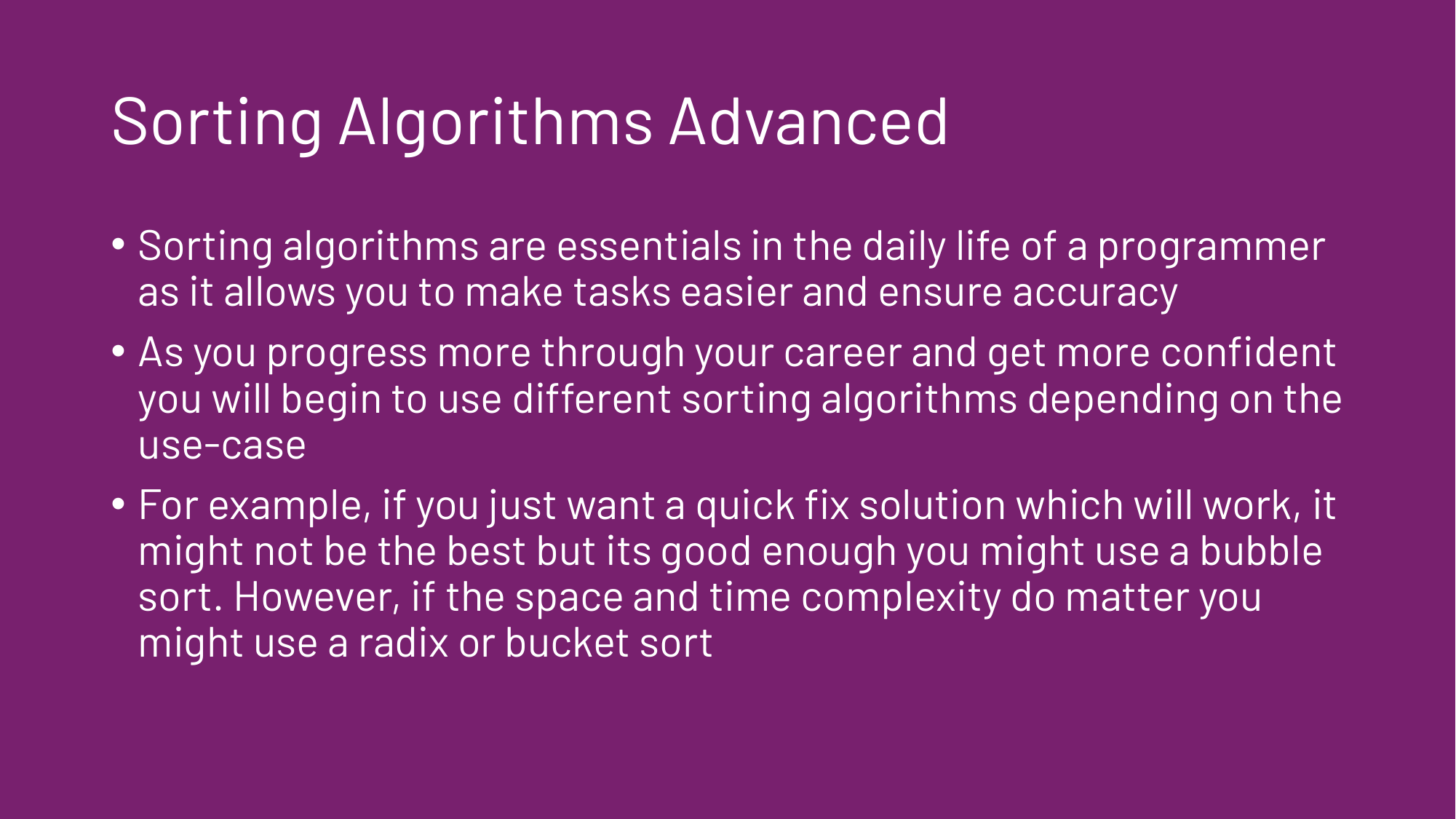

# Sorting Algorithms Advanced
Sorting algorithms are essentials in the daily life of a programmer as it allows you to make tasks easier and ensure accuracy
As you progress more through your career and get more confident you will begin to use different sorting algorithms depending on the use-case
For example, if you just want a quick fix solution which will work, it might not be the best but its good enough you might use a bubble sort. However, if the space and time complexity do matter you might use a radix or bucket sort